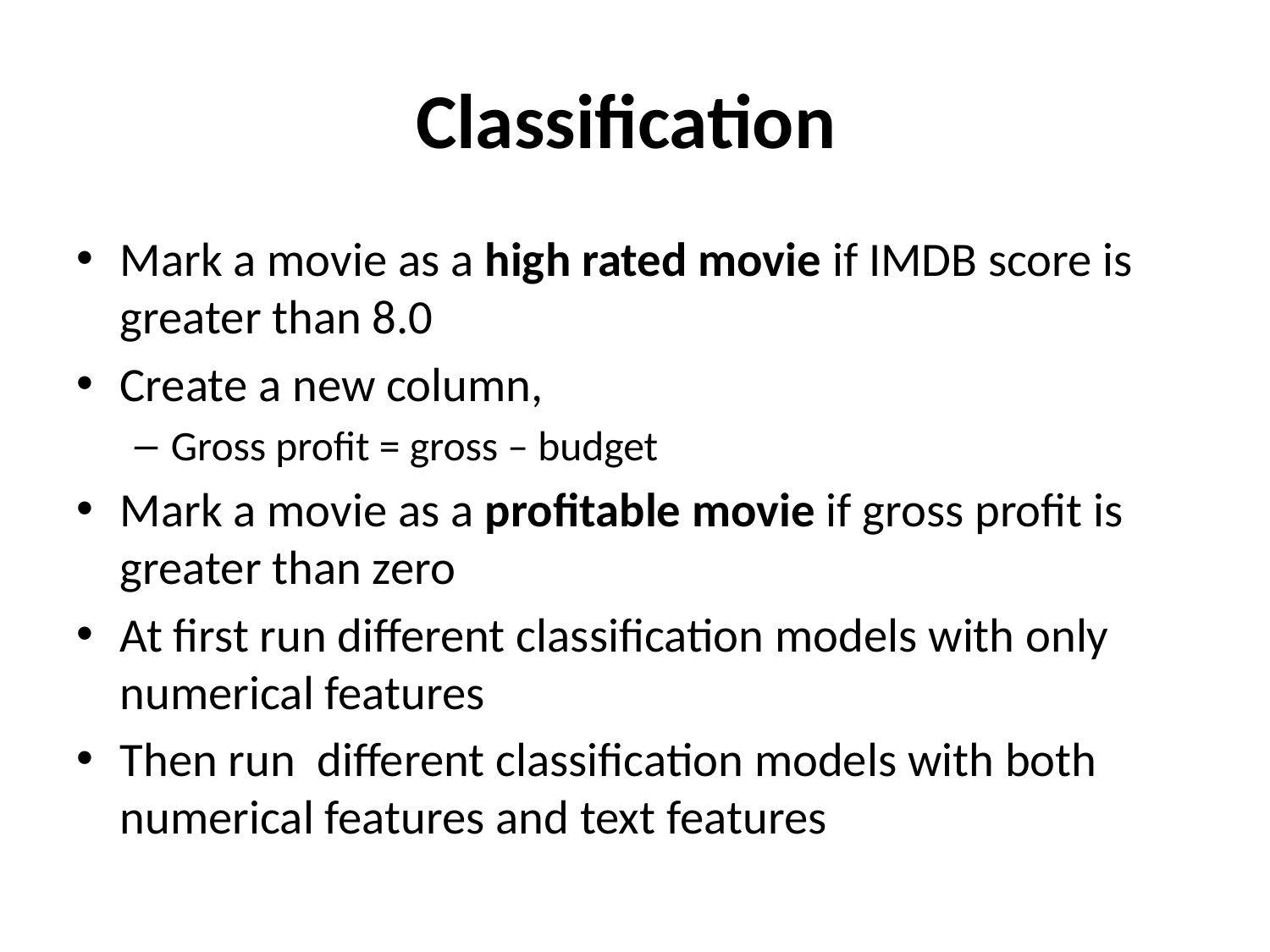

# Classification
Mark a movie as a high rated movie if IMDB score is greater than 8.0
Create a new column,
Gross profit = gross – budget
Mark a movie as a profitable movie if gross profit is greater than zero
At first run different classification models with only numerical features
Then run  different classification models with both numerical features and text features